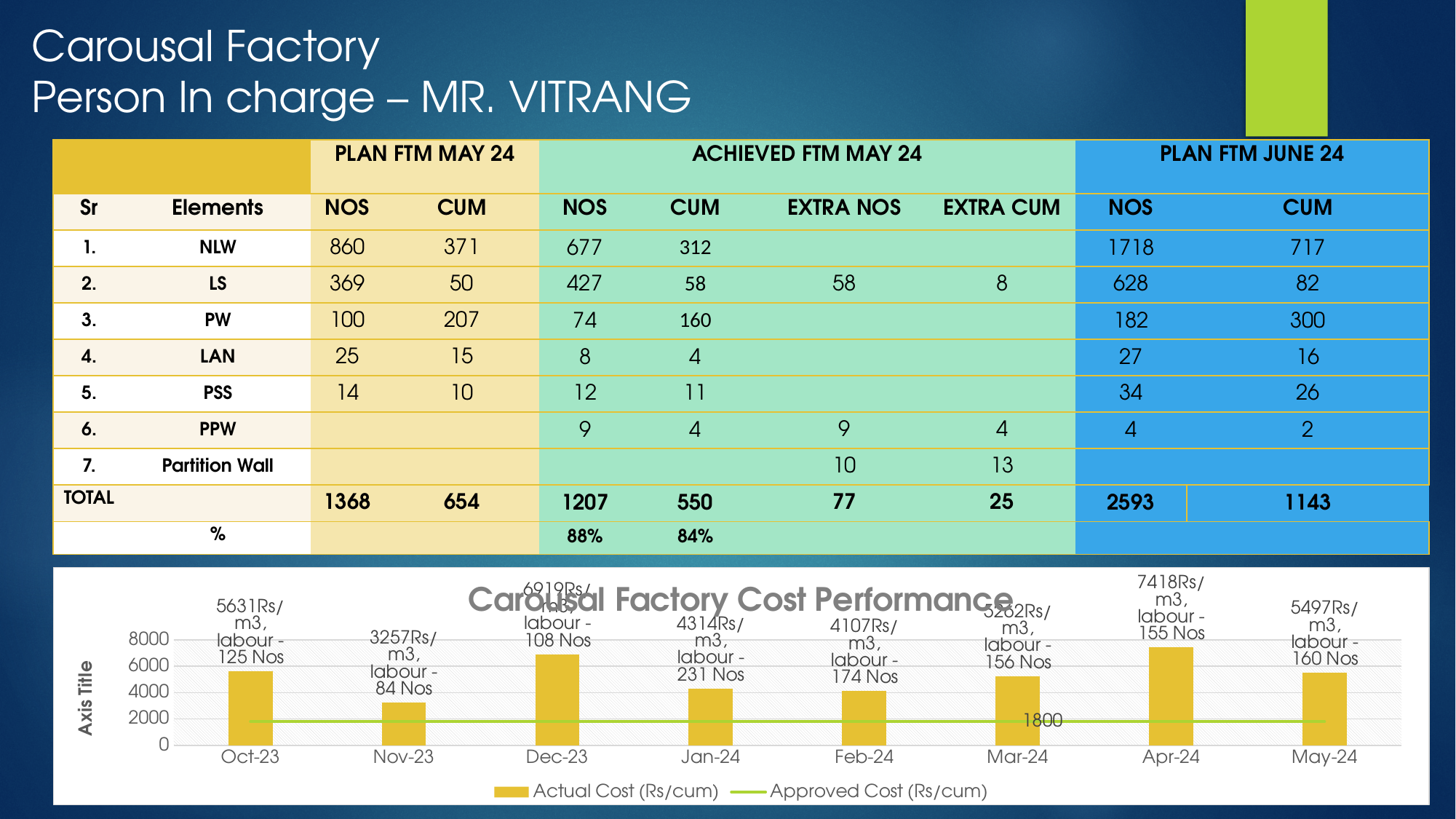

Carousal Factory
Person In charge – MR. VITRANG
|  |  | PLAN FTM MAY 24 |  | ACHIEVED FTM MAY 24 |  |  |  | PLAN FTM JUNE 24 |  |
| --- | --- | --- | --- | --- | --- | --- | --- | --- | --- |
| Sr | Elements | NOS | CUM | NOS | CUM | EXTRA NOS | EXTRA CUM | NOS | CUM |
| 1. | NLW | 860 | 371 | 677 | 312 |  |  | 1718 | 717 |
| 2. | LS | 369 | 50 | 427 | 58 | 58 | 8 | 628 | 82 |
| 3. | PW | 100 | 207 | 74 | 160 |  |  | 182 | 300 |
| 4. | LAN | 25 | 15 | 8 | 4 |  |  | 27 | 16 |
| 5. | PSS | 14 | 10 | 12 | 11 |  |  | 34 | 26 |
| 6. | PPW |  |  | 9 | 4 | 9 | 4 | 4 | 2 |
| 7. | Partition Wall |  |  |  |  | 10 | 13 |  |  |
| TOTAL |  | 1368 | 654 | 1207 | 550 | 77 | 25 | 2593 | 1143 |
|  | % |  |  | 88% | 84% |  |  |  |  |

### Chart: Carousal Factory Cost Performance

| Category | Actual Cost (Rs/cum) | Approved Cost (Rs/cum) |
|---|---|---|
| 45200 | 5630.507364312929 | 1800.0 |
| 45231 | 3256.9824617620366 | 1800.0 |
| 45261 | 6918.803798247908 | 1800.0 |
| 45292 | 4313.5077777818315 | 1800.0 |
| 45323 | 4107.346263910165 | 1800.0 |
| 45352 | 5262.0 | 1800.0 |
| 45383 | 7417.91447585718 | 1800.0 |
| 45413 | 5497.023159675748 | 1800.0 |